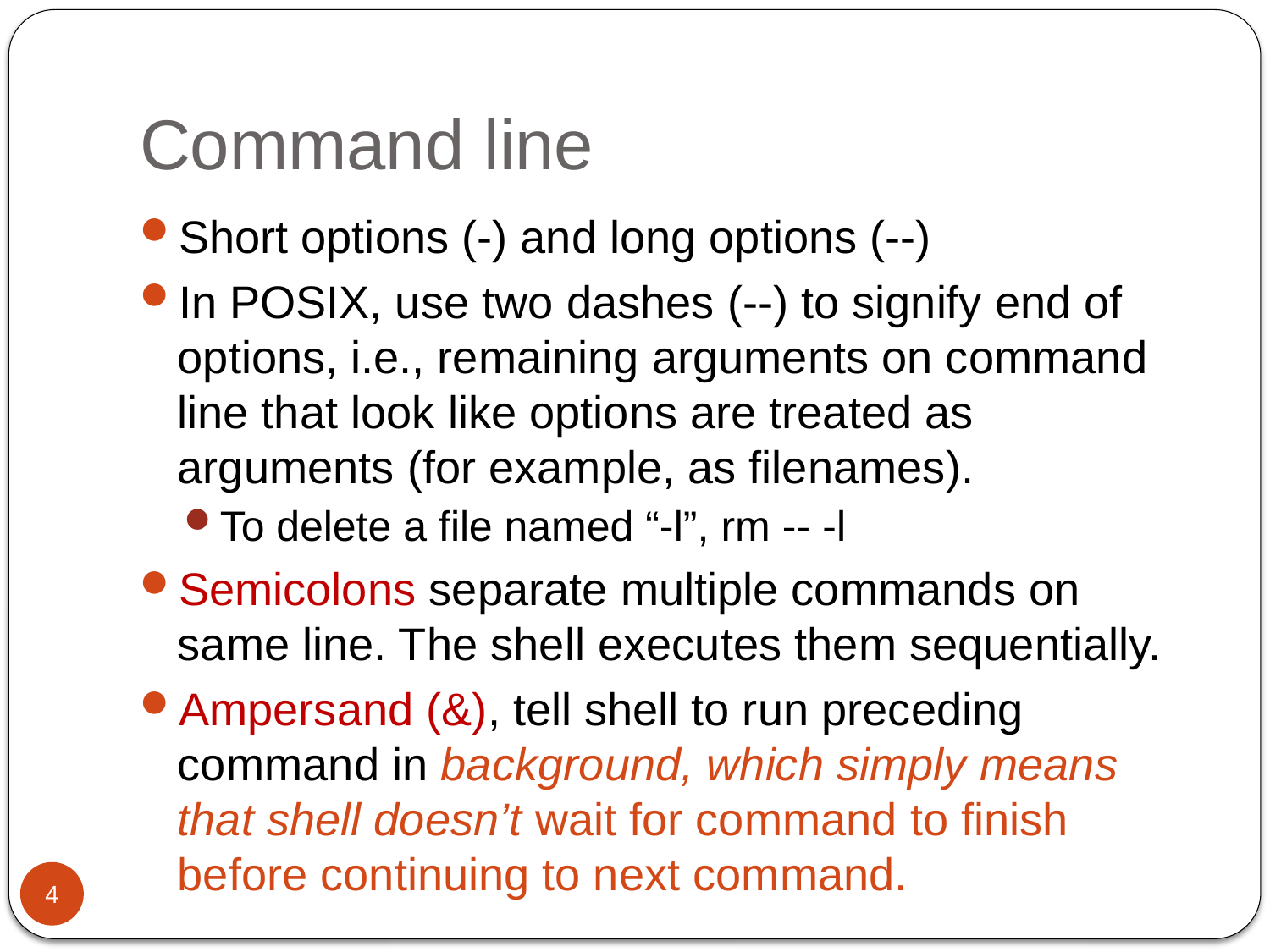

# Command line
Short options (-) and long options (--)
In POSIX, use two dashes (--) to signify end of options, i.e., remaining arguments on command line that look like options are treated as arguments (for example, as filenames).
To delete a file named “-l”, rm -- -l
Semicolons separate multiple commands on same line. The shell executes them sequentially.
Ampersand (&), tell shell to run preceding command in background, which simply means that shell doesn’t wait for command to finish before continuing to next command.
4